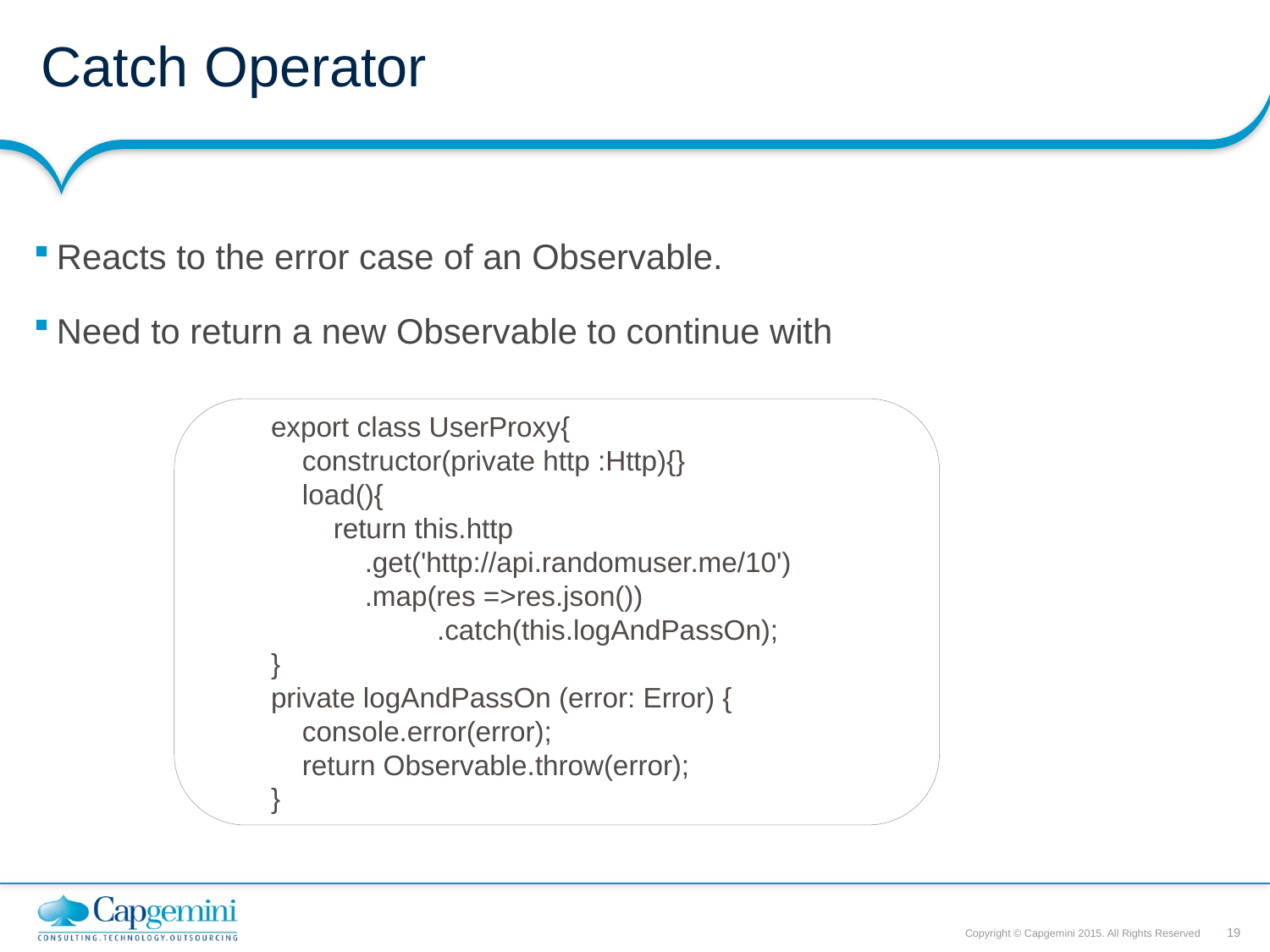

# Catch Operator
Reacts to the error case of an Observable.
Need to return a new Observable to continue with

export class UserProxy{
    constructor(private http :Http){}
    load(){
        return this.http
            .get('http://api.randomuser.me/10')
            .map(res =>res.json())
	     .catch(this.logAndPassOn);
}
private logAndPassOn (error: Error) {
    console.error(error);
    return Observable.throw(error);
}